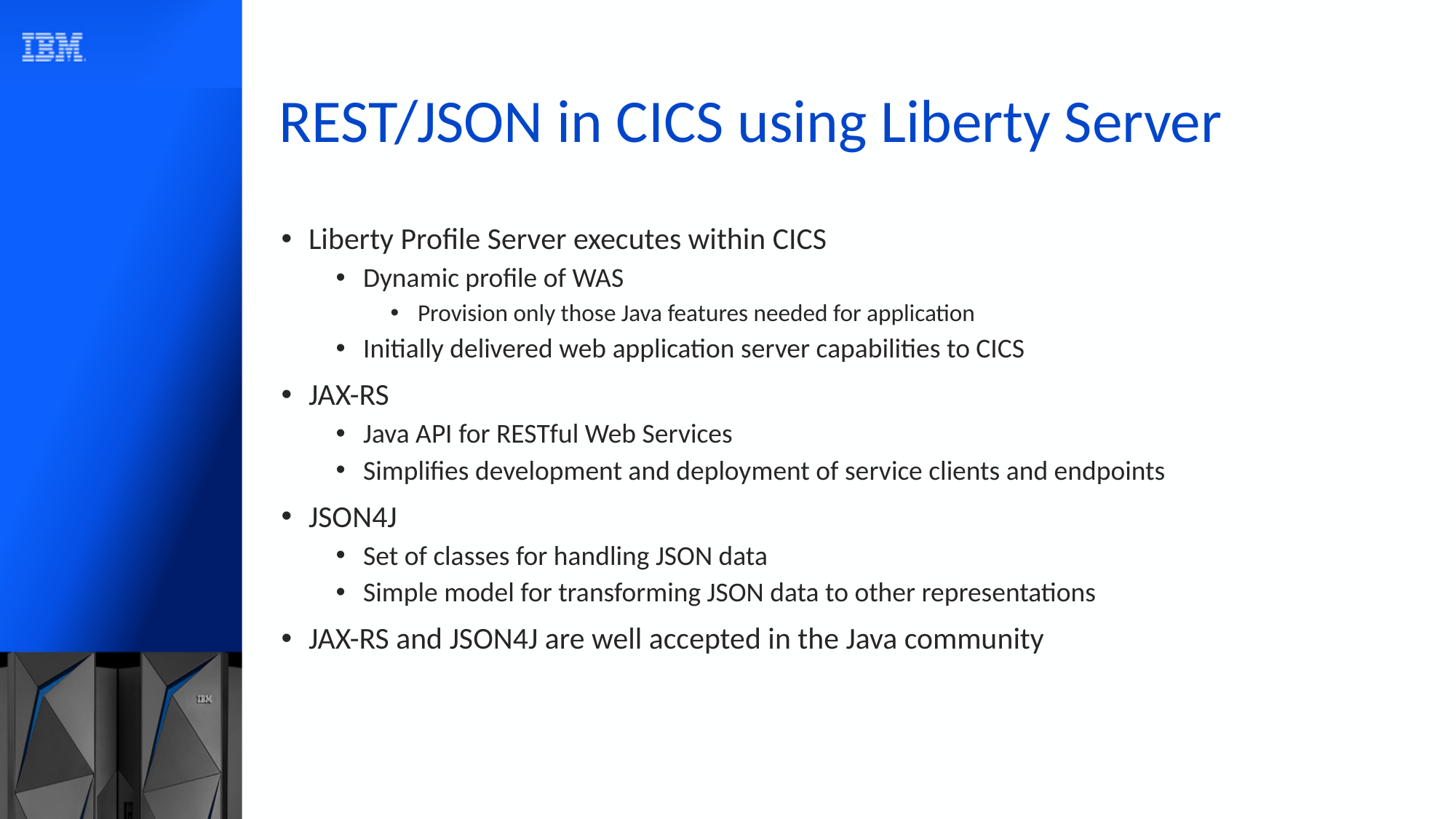

# REST/JSON in CICS using Liberty Server
Liberty Profile Server executes within CICS
Dynamic profile of WAS
Provision only those Java features needed for application
Initially delivered web application server capabilities to CICS
JAX-RS
Java API for RESTful Web Services
Simplifies development and deployment of service clients and endpoints
JSON4J
Set of classes for handling JSON data
Simple model for transforming JSON data to other representations
JAX-RS and JSON4J are well accepted in the Java community

19